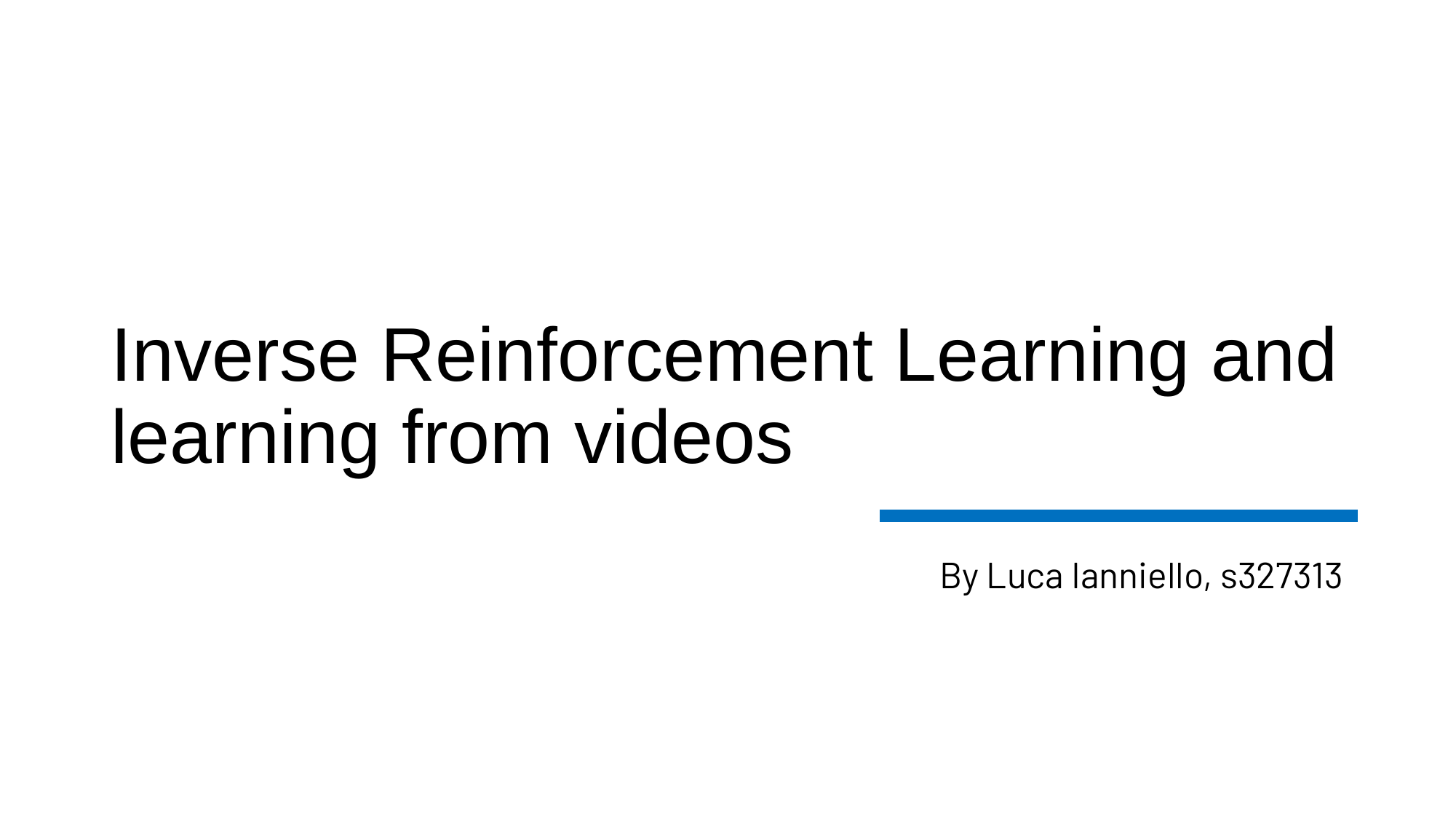

# Inverse Reinforcement Learning and learning from videos

By Luca Ianniello, s327313